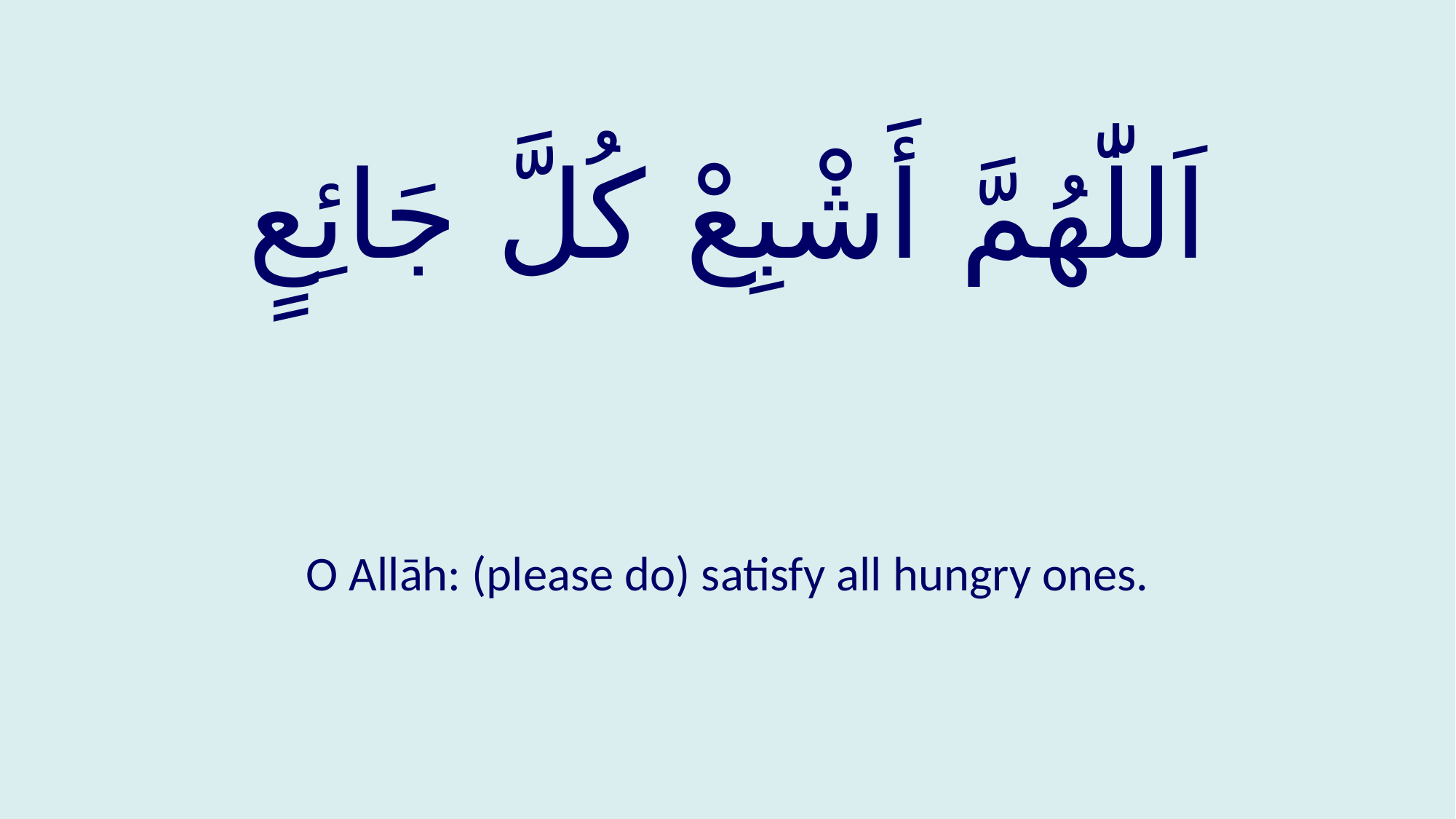

# اَللّٰهُمَّ أَشْبِعْ كُلَّ جَائِعٍ
O Allāh: (please do) satisfy all hungry ones.